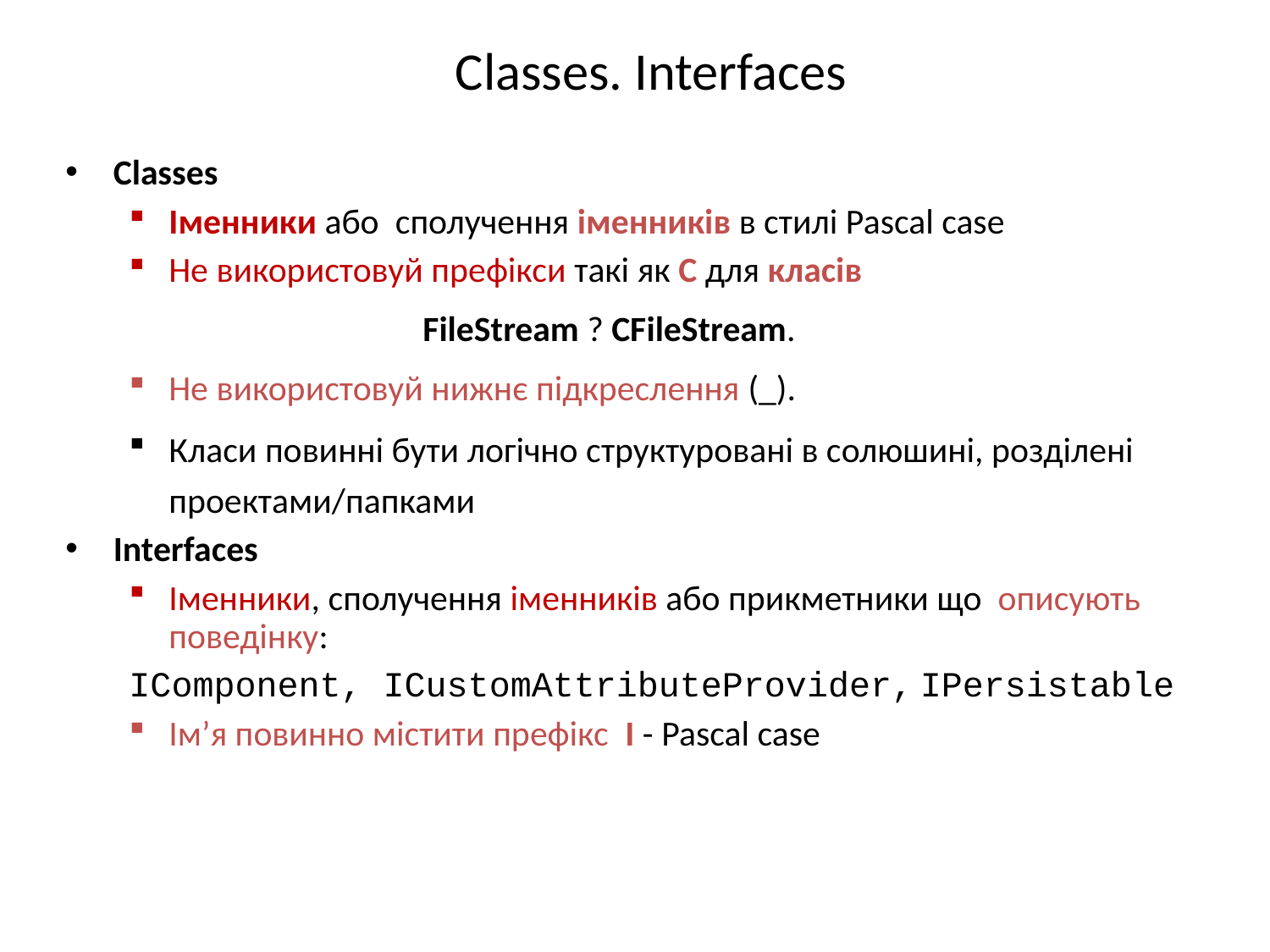

# Classes. Interfaces
Classes
Іменники або  сполучення іменників в стилі Pascal case
Не використовуй префікси такі як C для класів
			FileStream ? CFileStream.
Не використовуй нижнє підкреслення (_).
Класи повинні бути логічно структуровані в солюшині, розділені проектами/папками
Interfaces
Іменники, сполучення іменників або прикметники що  описують поведінку:
IComponent, ICustomAttributeProvider, IPersistable
Ім’я повинно містити префікс  I - Pascal case